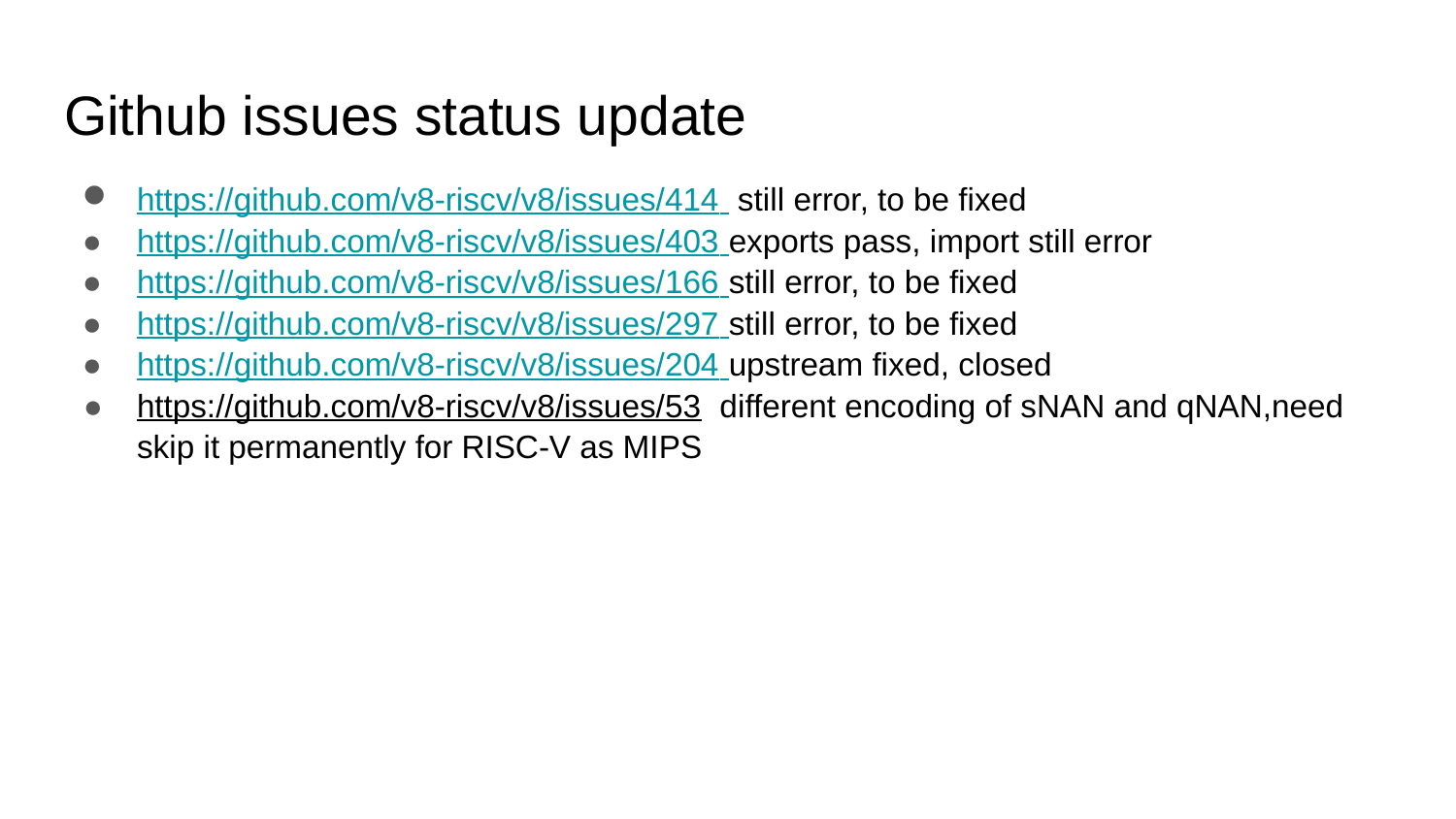

# Github issues status update
https://github.com/v8-riscv/v8/issues/414  still error, to be fixed
https://github.com/v8-riscv/v8/issues/403 exports pass, import still error
https://github.com/v8-riscv/v8/issues/166 still error, to be fixed
https://github.com/v8-riscv/v8/issues/297 still error, to be fixed
https://github.com/v8-riscv/v8/issues/204 upstream fixed, closed
https://github.com/v8-riscv/v8/issues/53  different encoding of sNAN and qNAN,need skip it permanently for RISC-V as MIPS